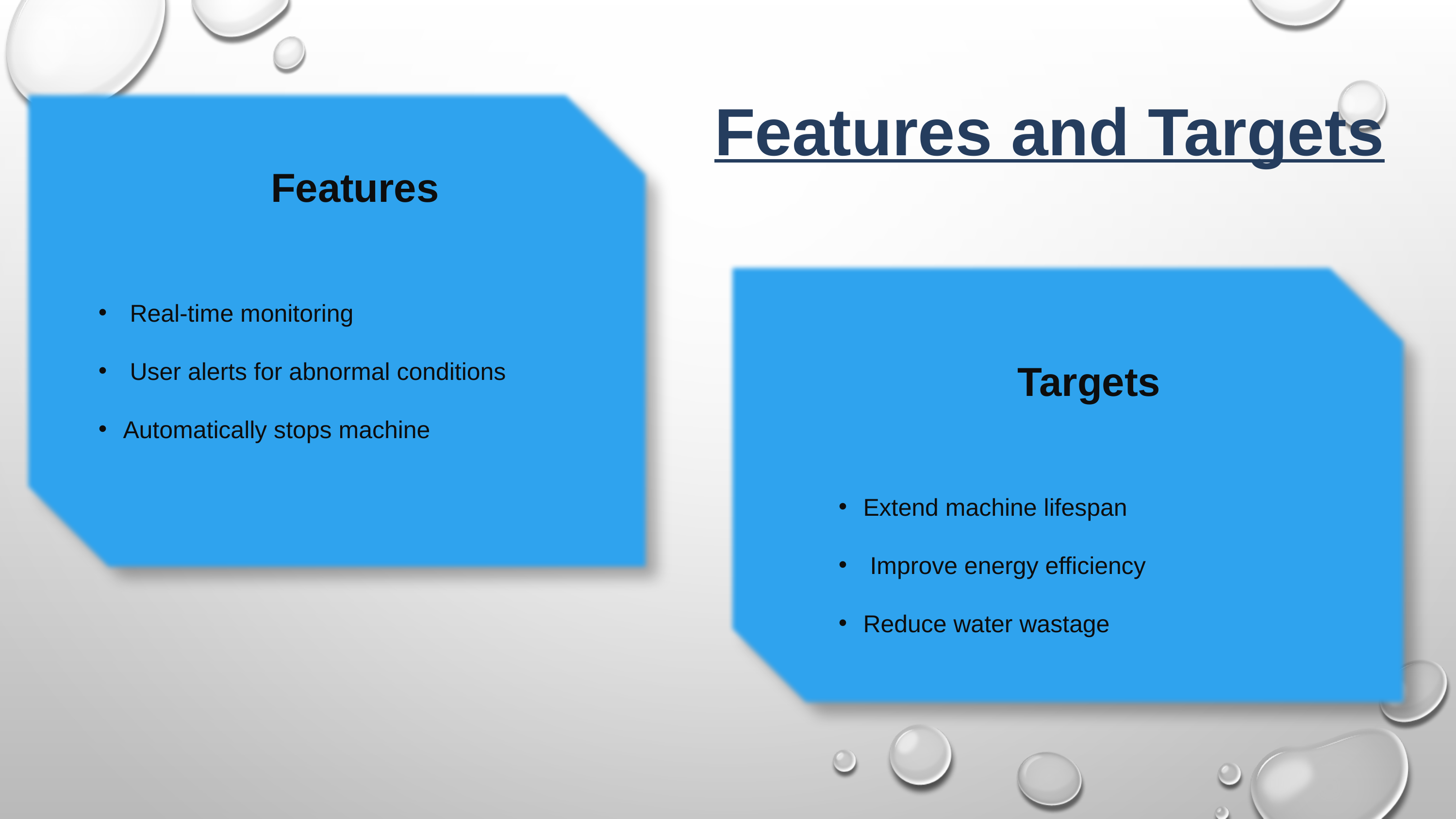

Features and Targets

Features
 Real-time monitoring
 User alerts for abnormal conditions
Automatically stops machine

Targets
Extend machine lifespan
 Improve energy efficiency
Reduce water wastage